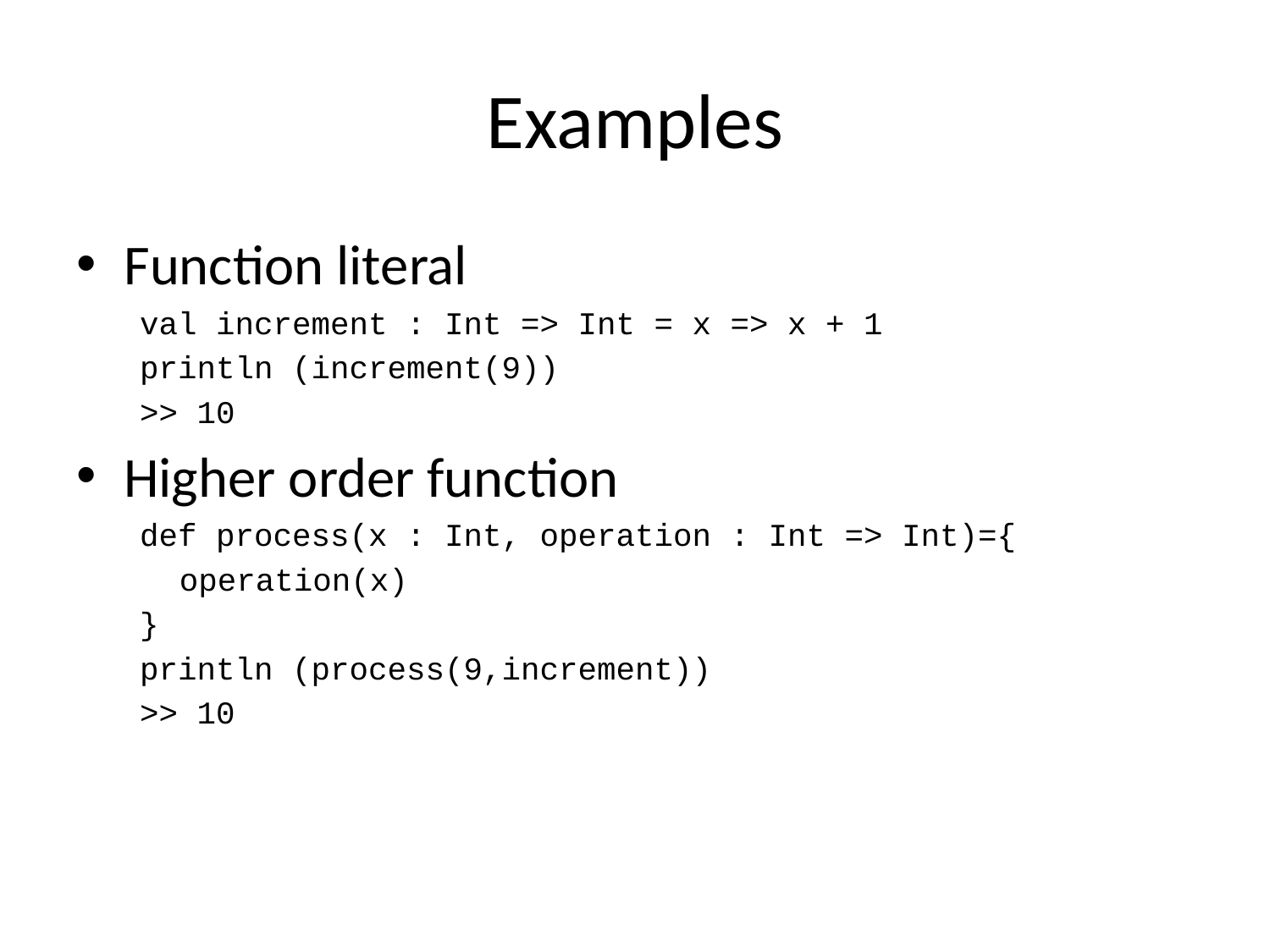

# Examples
Function literal
val increment : Int => Int = x => x + 1
println (increment(9))
>> 10
Higher order function
def process(x : Int, operation : Int => Int)={
	operation(x)
}
println (process(9,increment))
>> 10